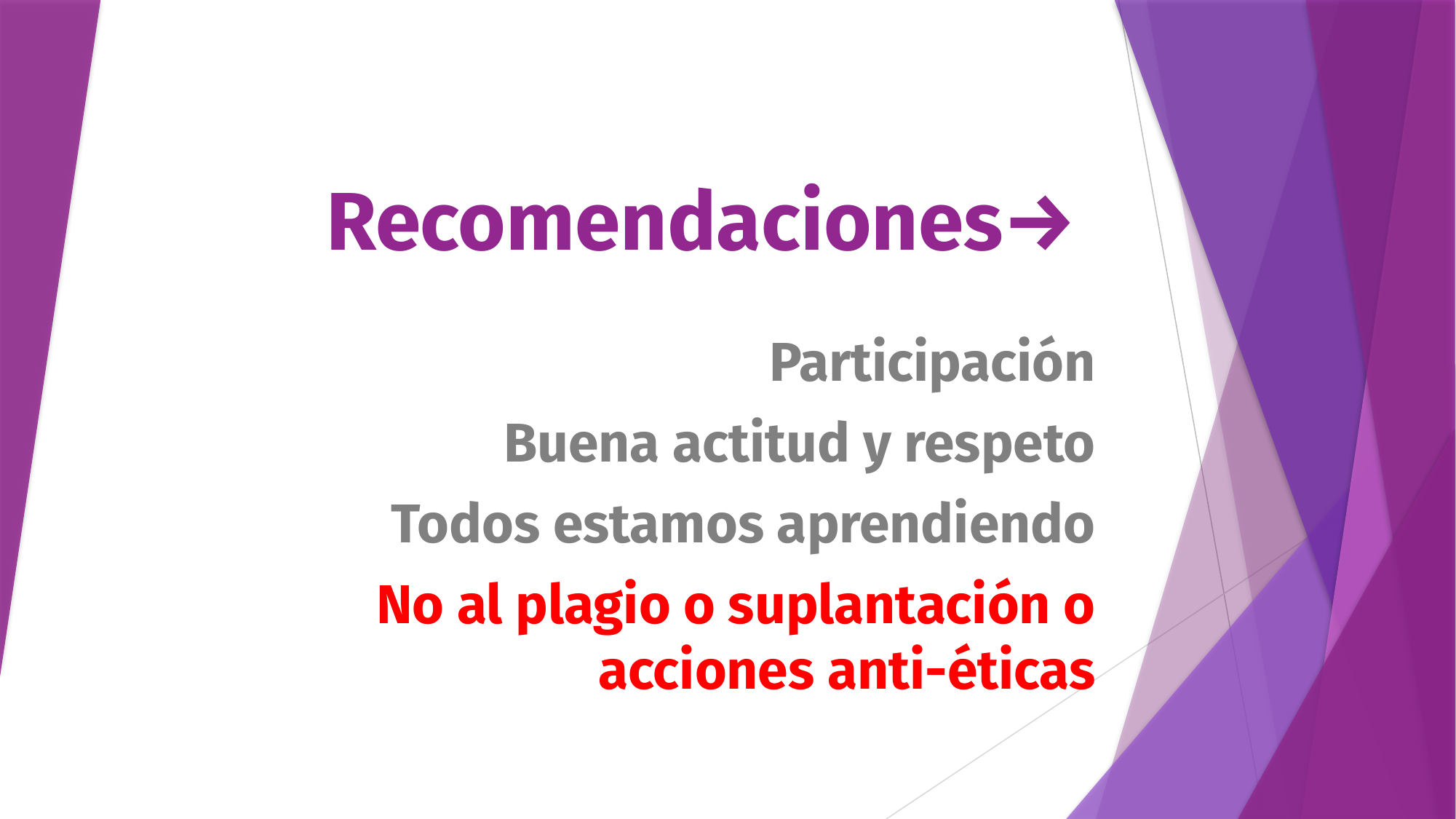

# Recomendaciones→
Participación
Buena actitud y respeto
Todos estamos aprendiendo
No al plagio o suplantación o acciones anti-éticas